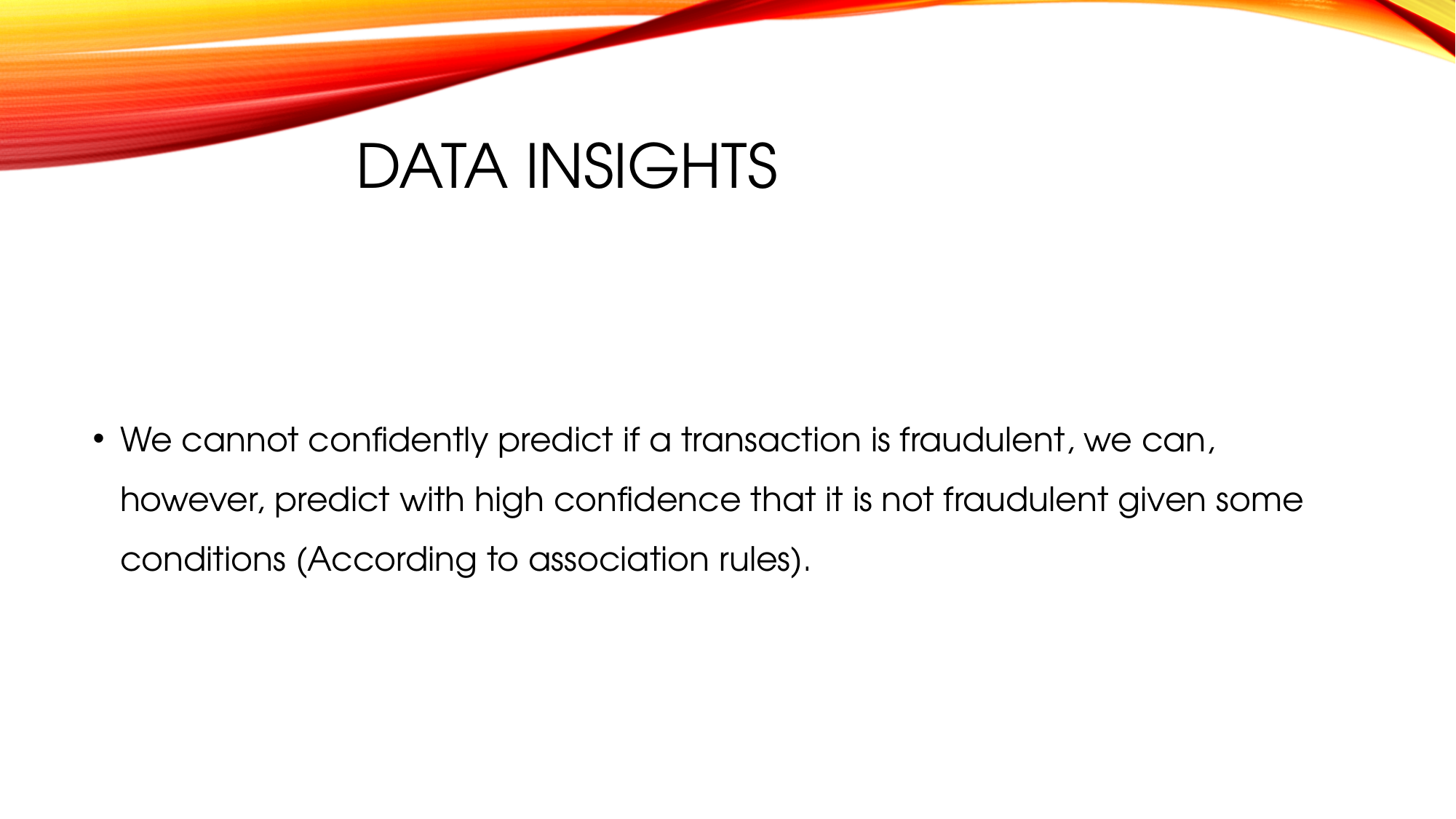

# Data Insights

We cannot confidently predict if a transaction is fraudulent, we can, however, predict with high confidence that it is not fraudulent given some conditions (According to association rules).